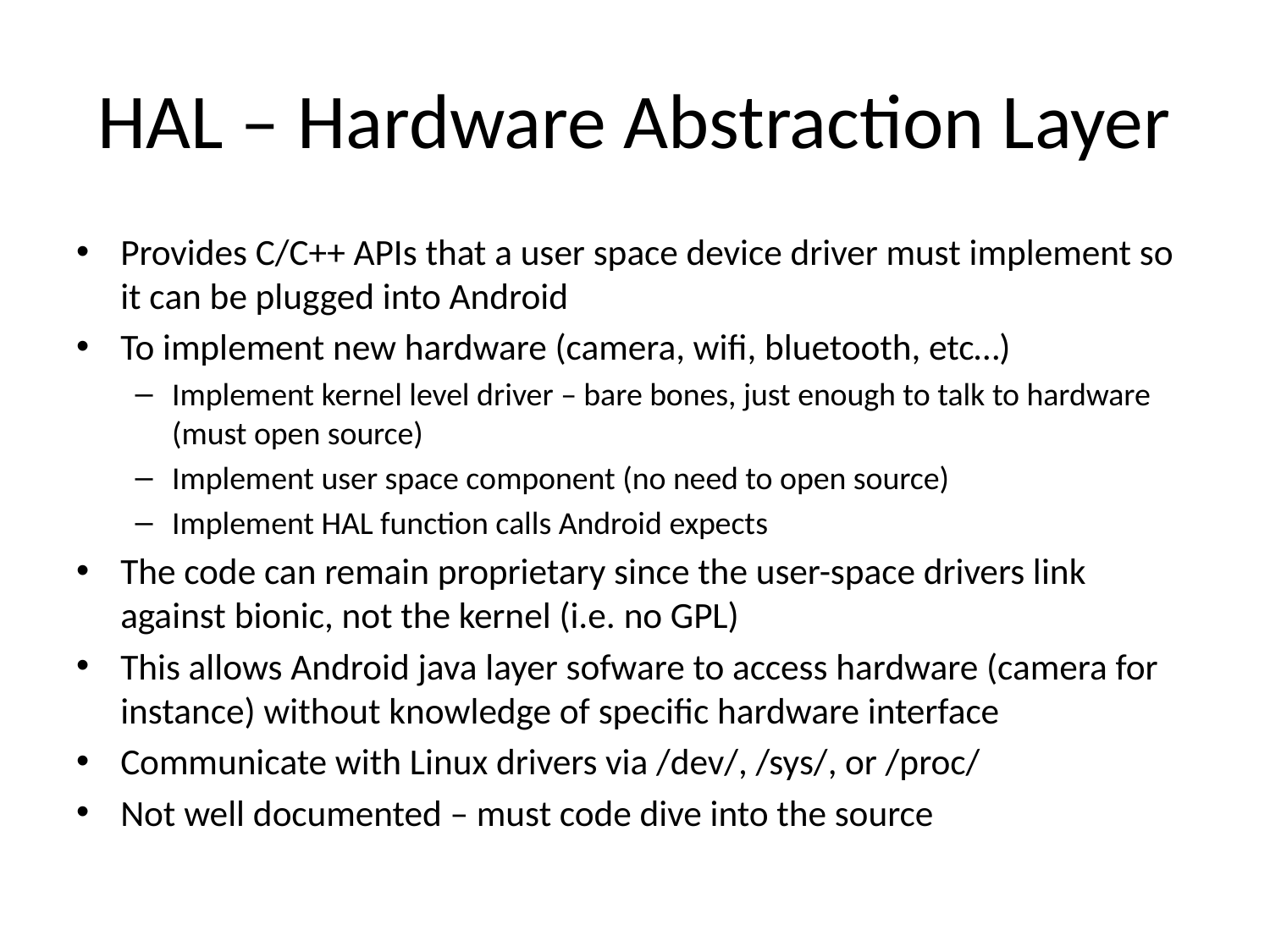

# HAL – Hardware Abstraction Layer
Provides C/C++ APIs that a user space device driver must implement so it can be plugged into Android
To implement new hardware (camera, wifi, bluetooth, etc…)
Implement kernel level driver – bare bones, just enough to talk to hardware (must open source)
Implement user space component (no need to open source)
Implement HAL function calls Android expects
The code can remain proprietary since the user-space drivers link against bionic, not the kernel (i.e. no GPL)
This allows Android java layer sofware to access hardware (camera for instance) without knowledge of specific hardware interface
Communicate with Linux drivers via /dev/, /sys/, or /proc/
Not well documented – must code dive into the source